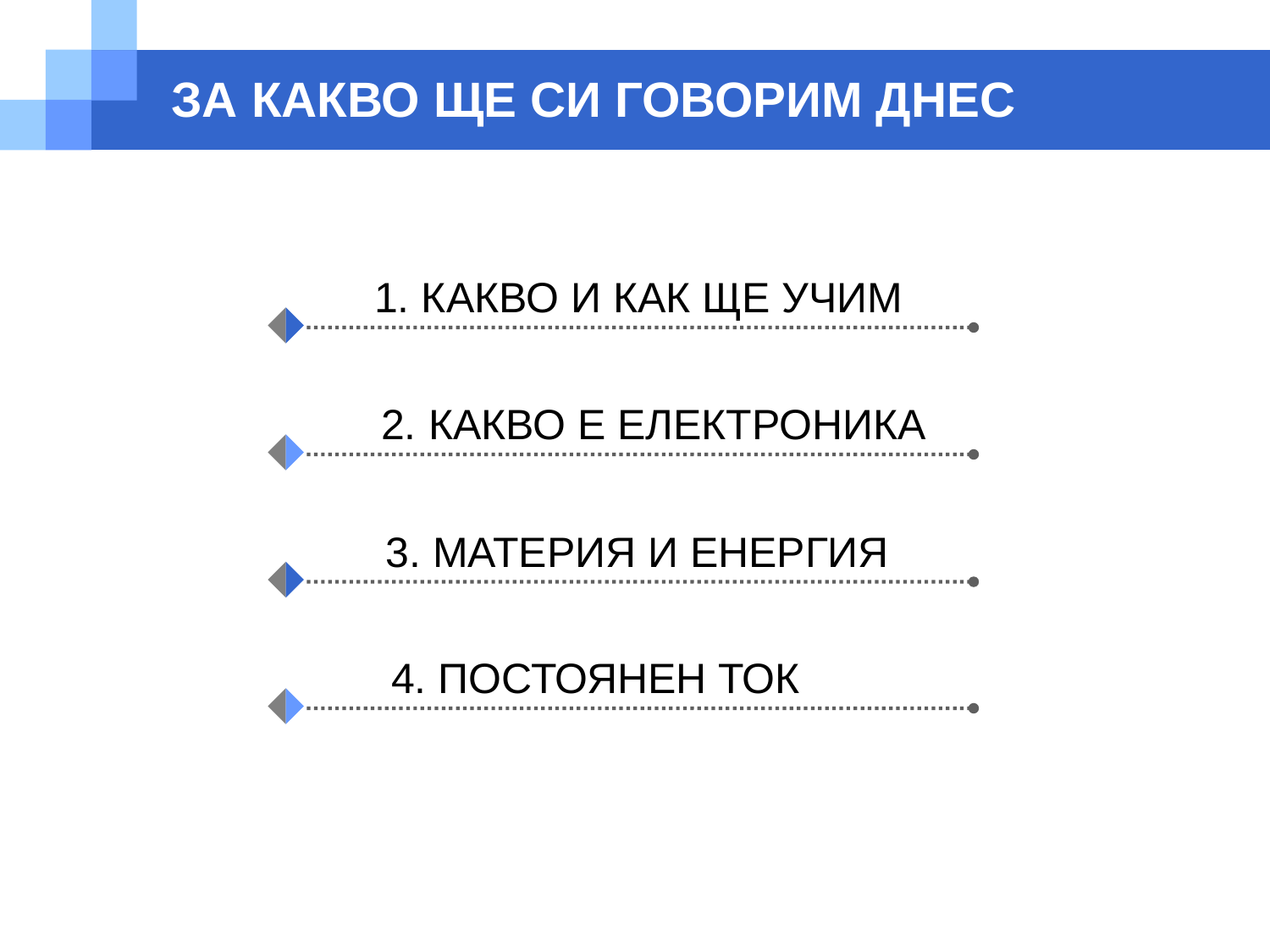

# ЗА КАКВО ЩЕ СИ ГОВОРИМ ДНЕС

1. КАКВО И КАК ЩЕ УЧИМ

2. КАКВО Е ЕЛЕКТРОНИКА

3. МАТЕРИЯ И ЕНЕРГИЯ

4. ПОСТОЯНЕН ТОК